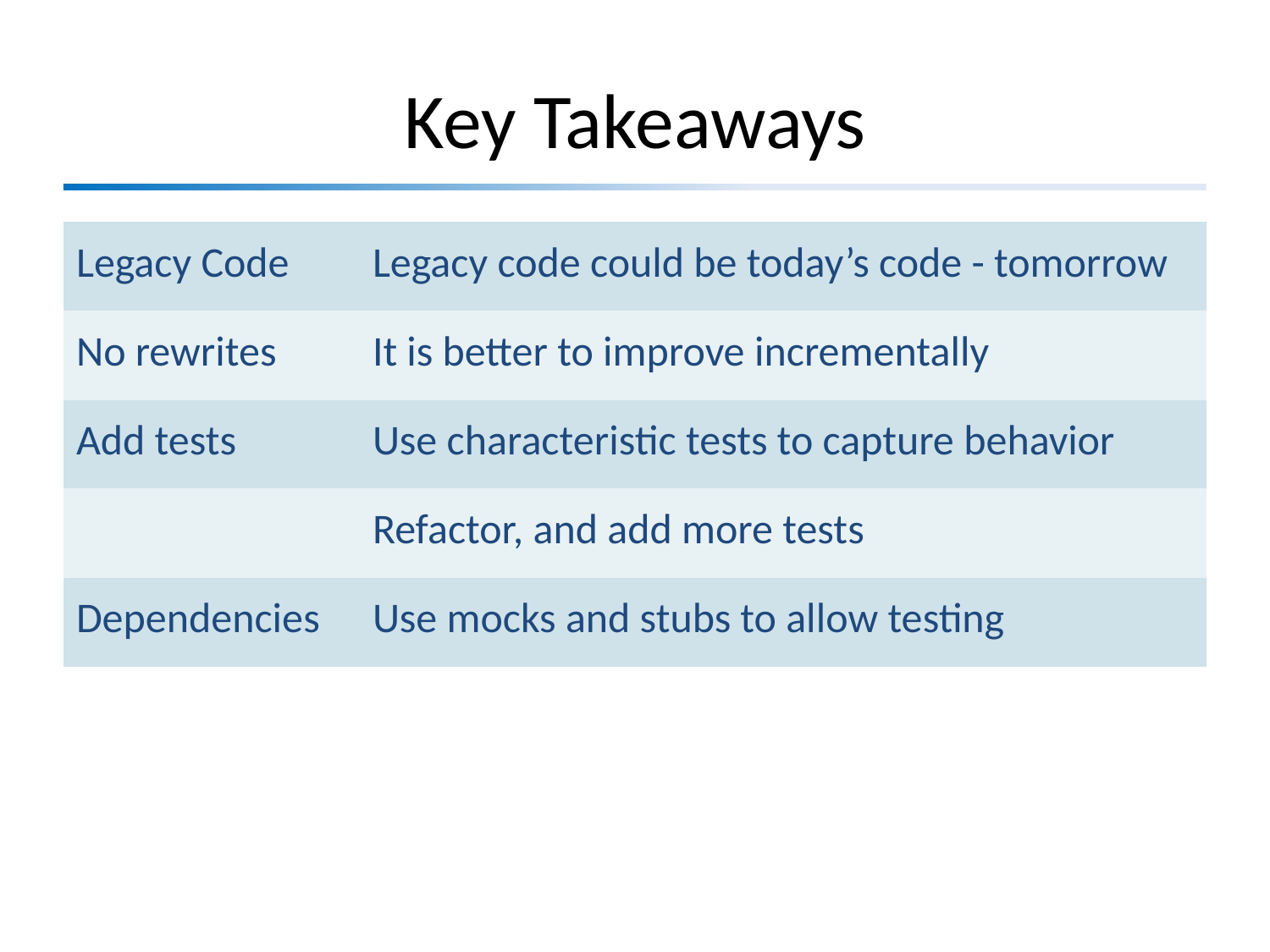

# Key Takeaways
| Legacy Code | Legacy code could be today’s code - tomorrow |
| --- | --- |
| No rewrites | It is better to improve incrementally |
| Add tests | Use characteristic tests to capture behavior |
|  | Refactor, and add more tests |
| Dependencies | Use mocks and stubs to allow testing |